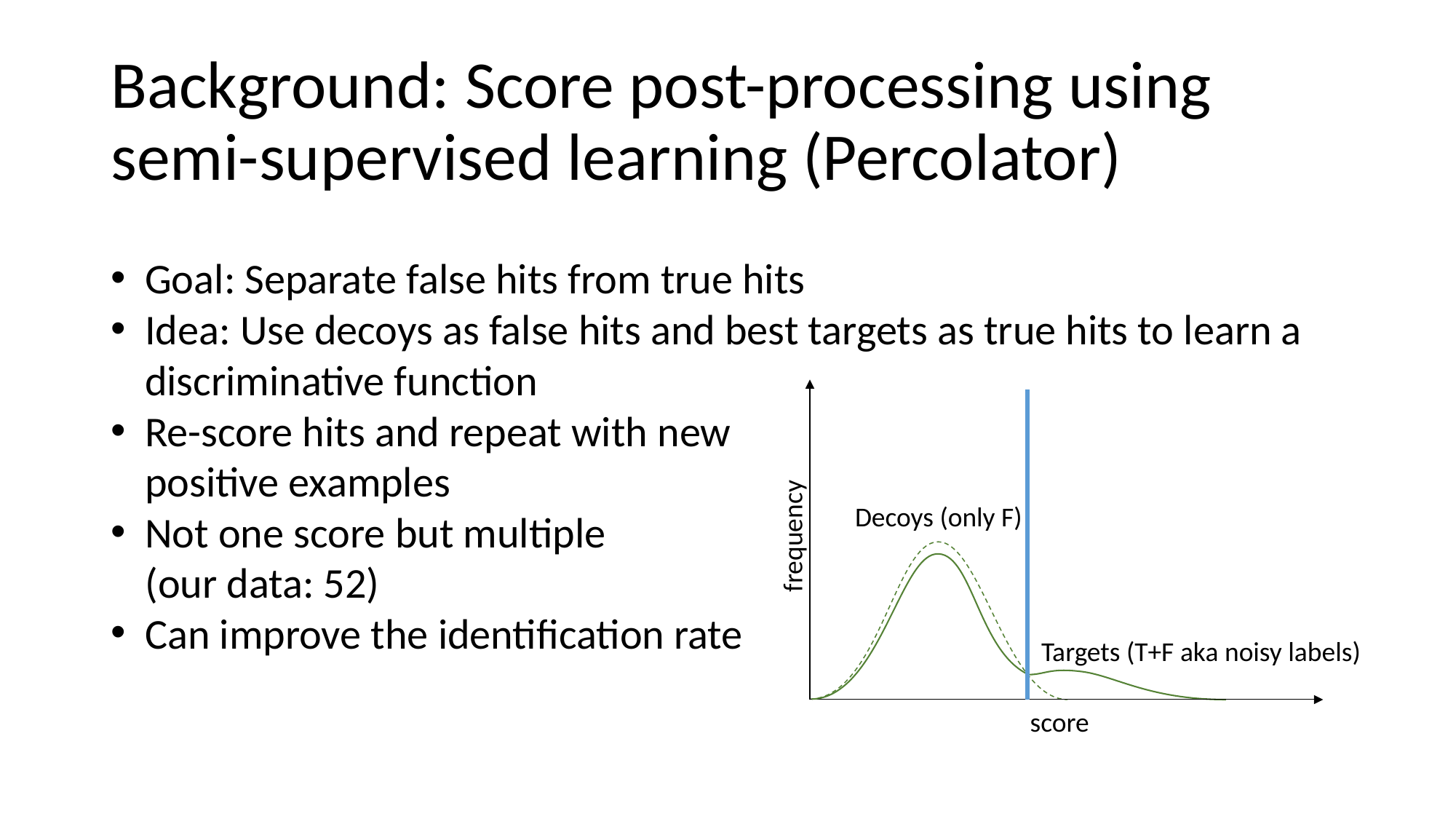

# Background: Score post-processing using semi-supervised learning (Percolator)
Goal: Separate false hits from true hits
Idea: Use decoys as false hits and best targets as true hits to learn a discriminative function
Re-score hits and repeat with new
positive examples
Not one score but multiple
(our data: 52)
Can improve the identification rate
Decoys (only F)

Targets (T+F aka noisy labels)

frequency
score